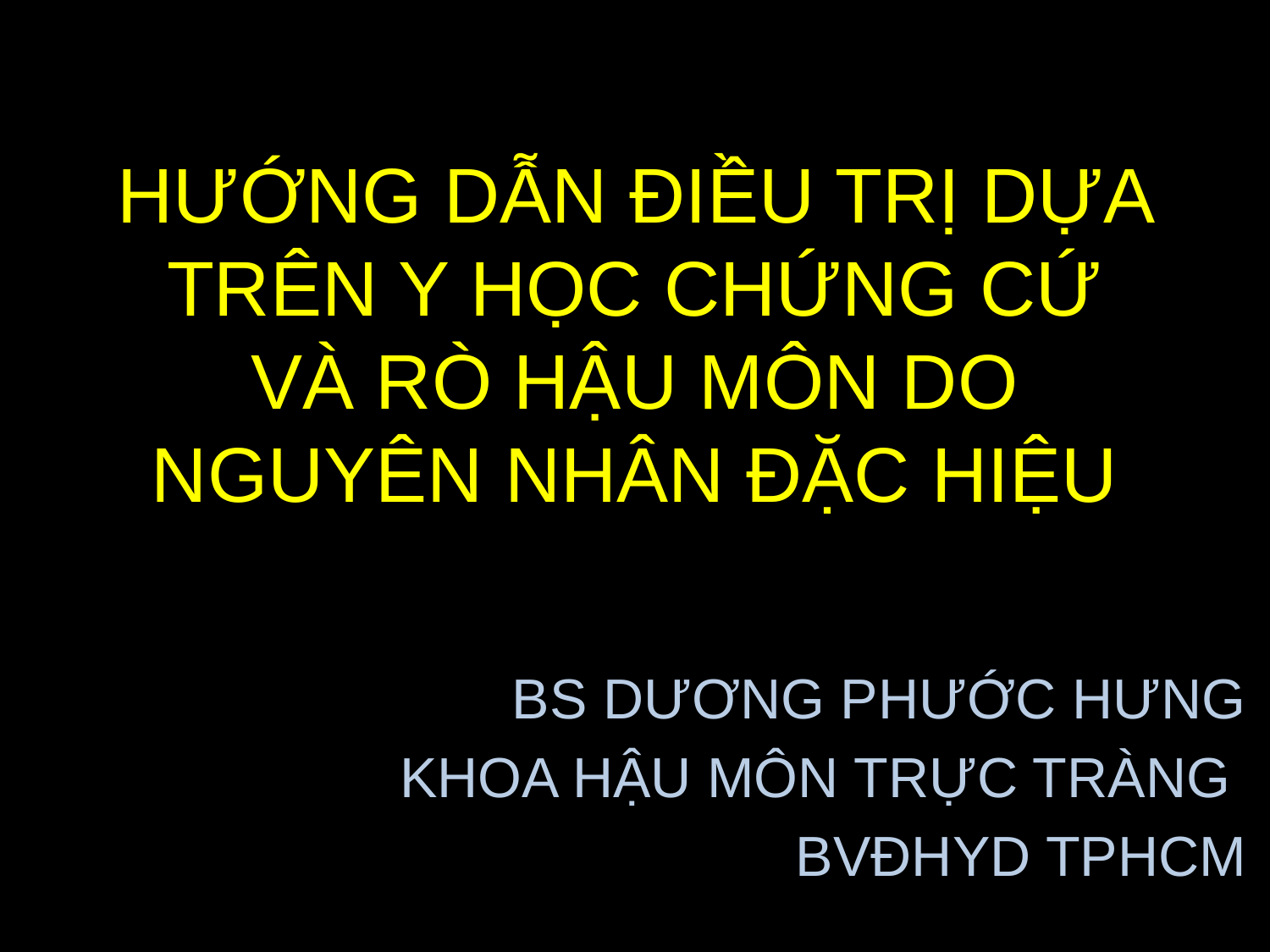

# HƯỚNG DẪN ĐIỀU TRỊ DỰA TRÊN Y HỌC CHỨNG CỨ VÀ RÒ HẬU MÔN DO NGUYÊN NHÂN ĐẶC HIỆU
BS DƯƠNG PHƯỚC HƯNG
KHOA HẬU MÔN TRỰC TRÀNG
BVĐHYD TPHCM